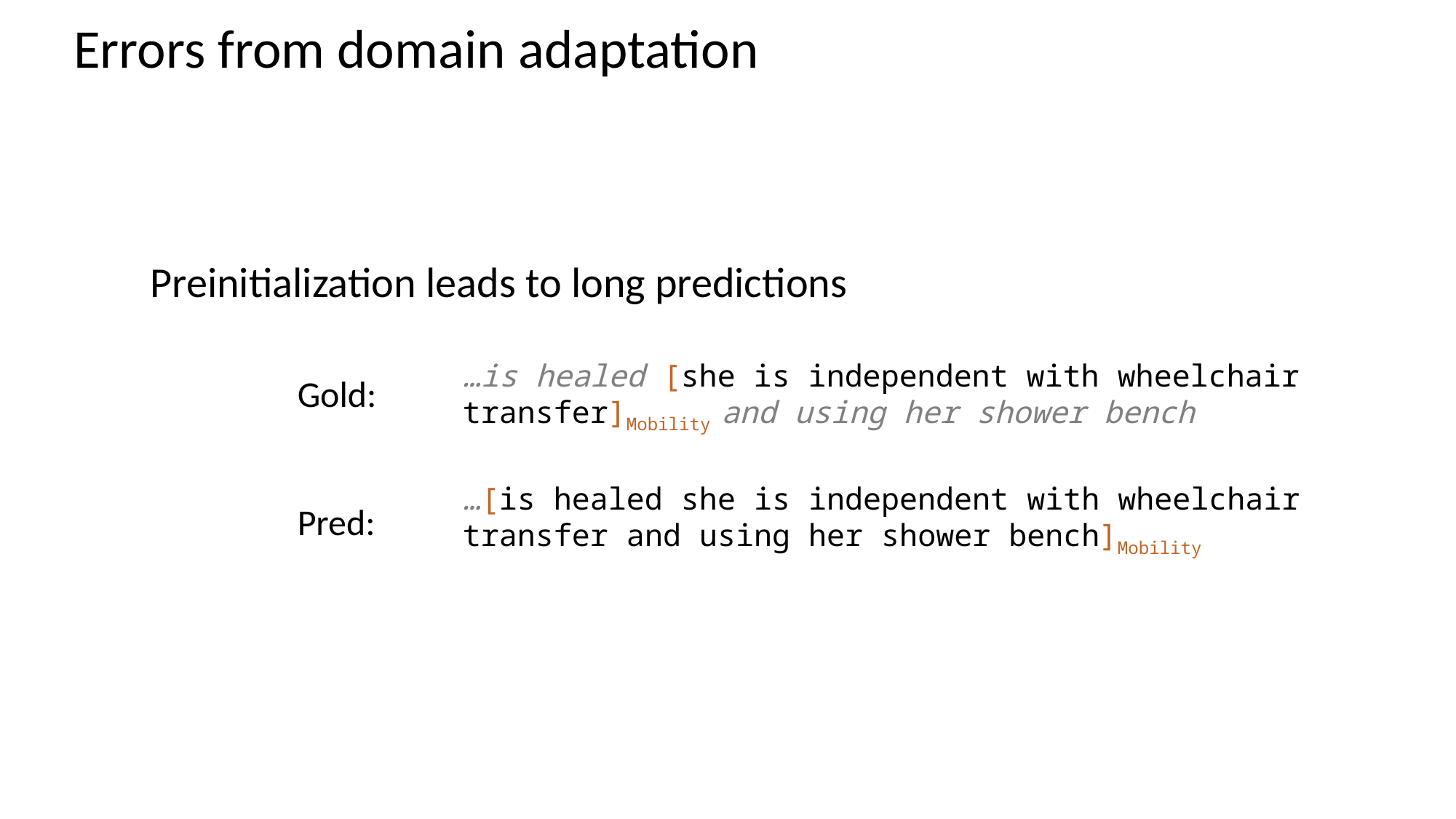

# Errors from domain adaptation
Preinitialization leads to long predictions
…is healed [she is independent with wheelchair transfer]Mobility and using her shower bench
Gold:
…[is healed she is independent with wheelchair transfer and using her shower bench]Mobility
Pred: